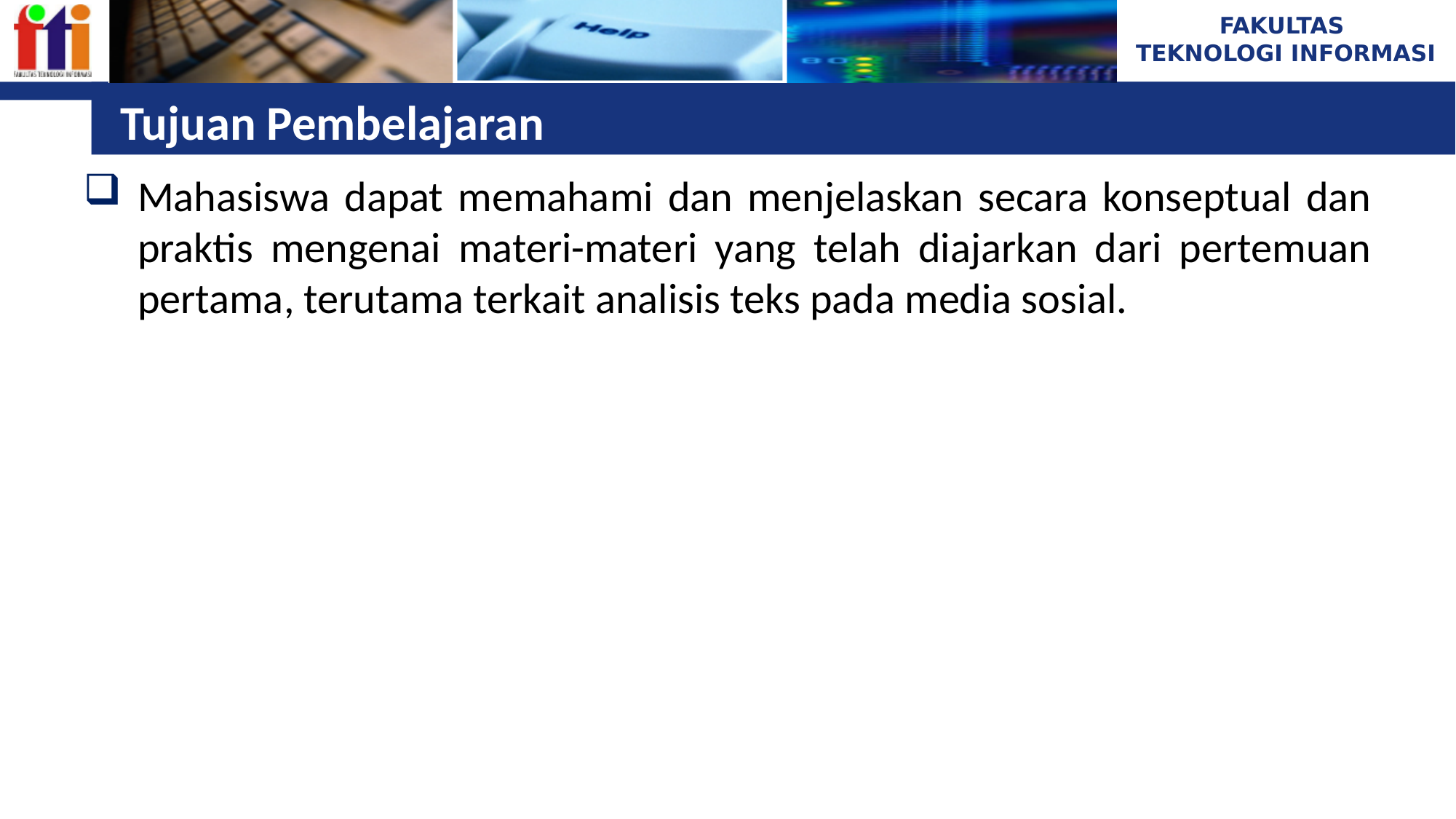

# Tujuan Pembelajaran
Mahasiswa dapat memahami dan menjelaskan secara konseptual dan praktis mengenai materi-materi yang telah diajarkan dari pertemuan pertama, terutama terkait analisis teks pada media sosial.